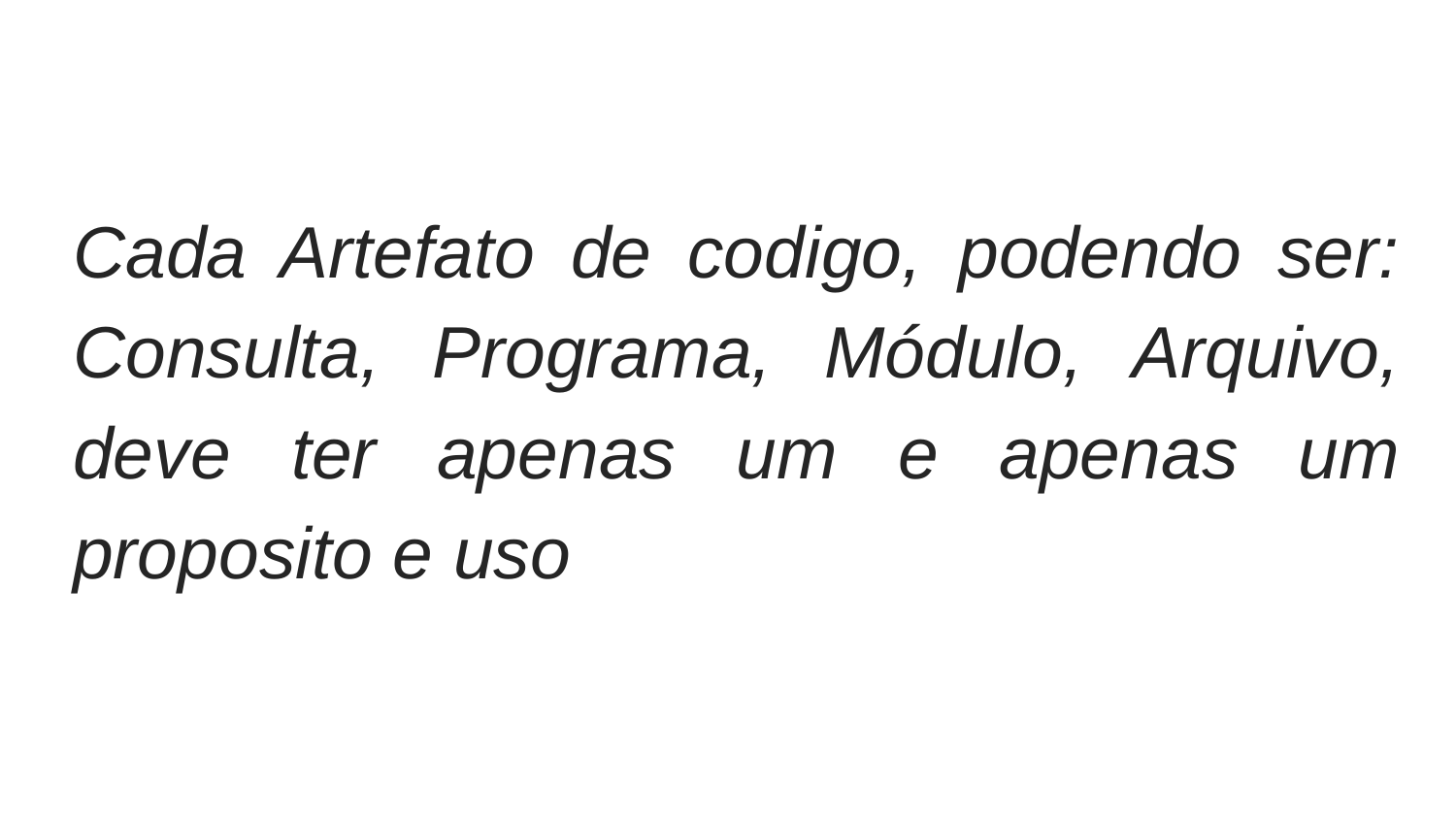

Cada Artefato de codigo, podendo ser: Consulta, Programa, Módulo, Arquivo, deve ter apenas um e apenas um proposito e uso